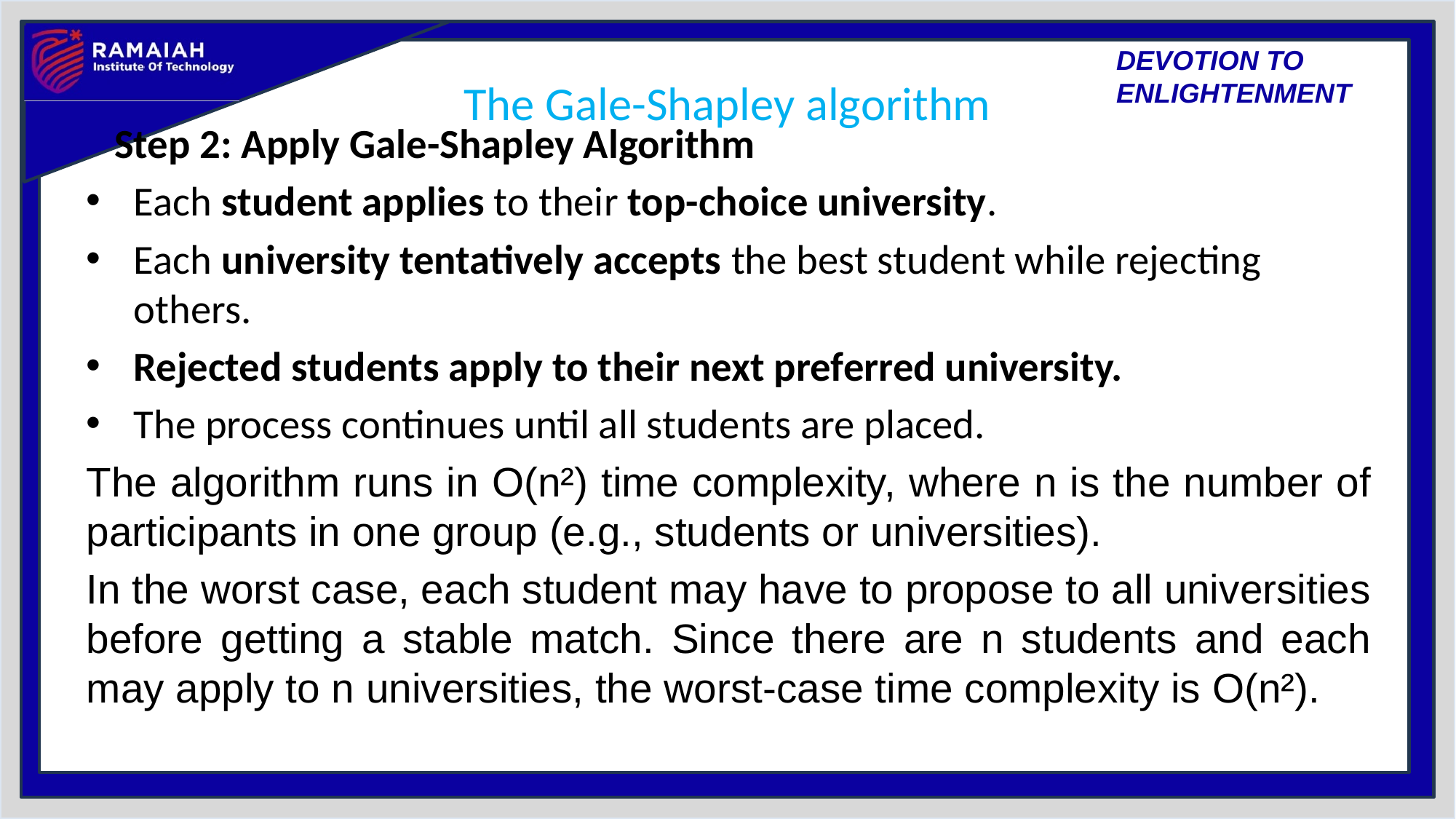

# The Gale-Shapley algorithm
   Step 2: Apply Gale-Shapley Algorithm
Each student applies to their top-choice university.
Each university tentatively accepts the best student while rejecting others.
Rejected students apply to their next preferred university.
The process continues until all students are placed.
The algorithm runs in O(n²) time complexity, where n is the number of participants in one group (e.g., students or universities).
In the worst case, each student may have to propose to all universities before getting a stable match. Since there are n students and each may apply to n universities, the worst-case time complexity is O(n²).